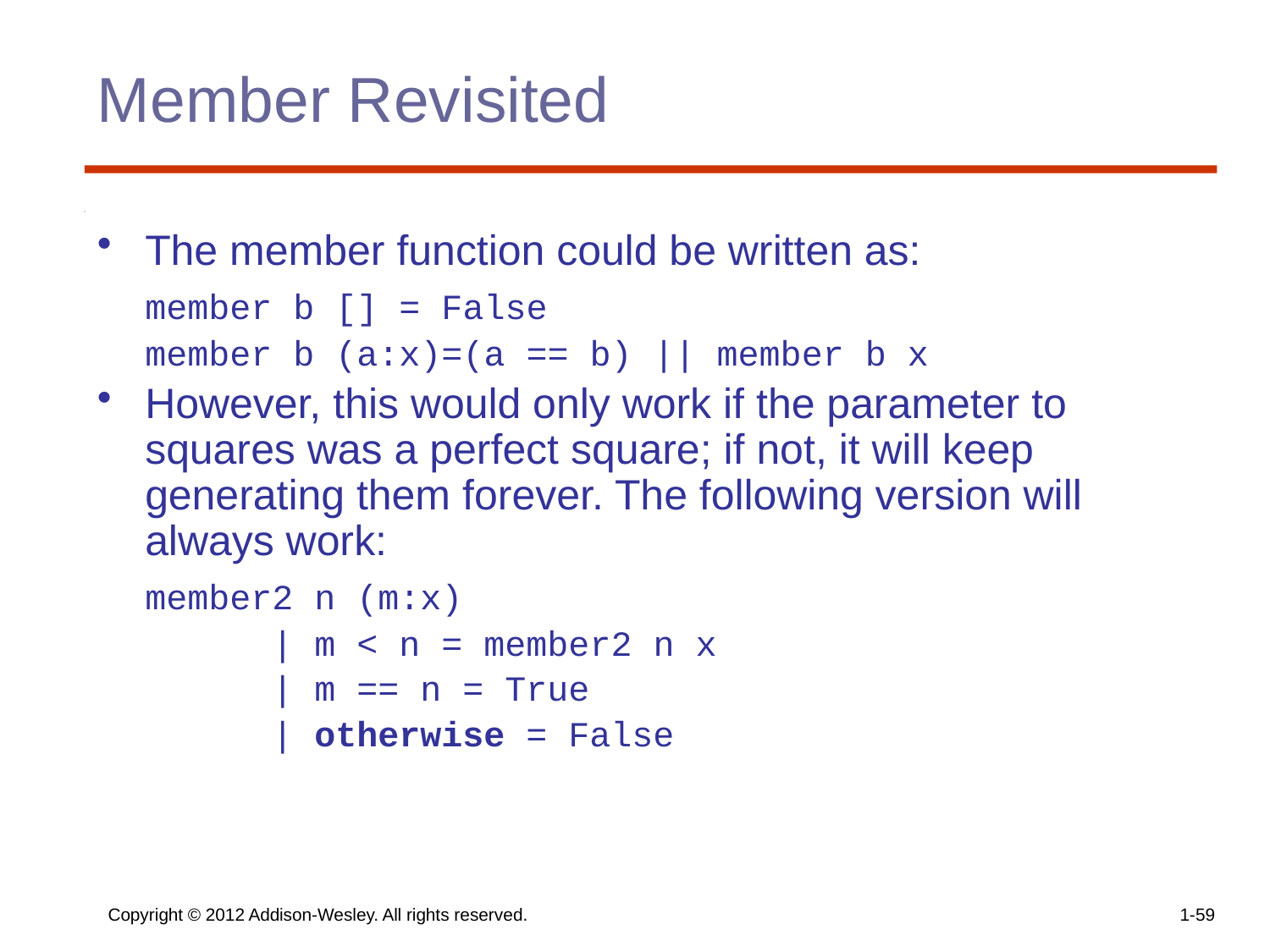

# Member Revisited
The member function could be written as:
	member b [] = False
	member b (a:x)=(a == b) || member b x
However, this would only work if the parameter to squares was a perfect square; if not, it will keep generating them forever. The following version will always work:
	member2 n (m:x)
		| m < n = member2 n x
		| m == n = True
		| otherwise = False
Copyright © 2012 Addison-Wesley. All rights reserved.
1-59